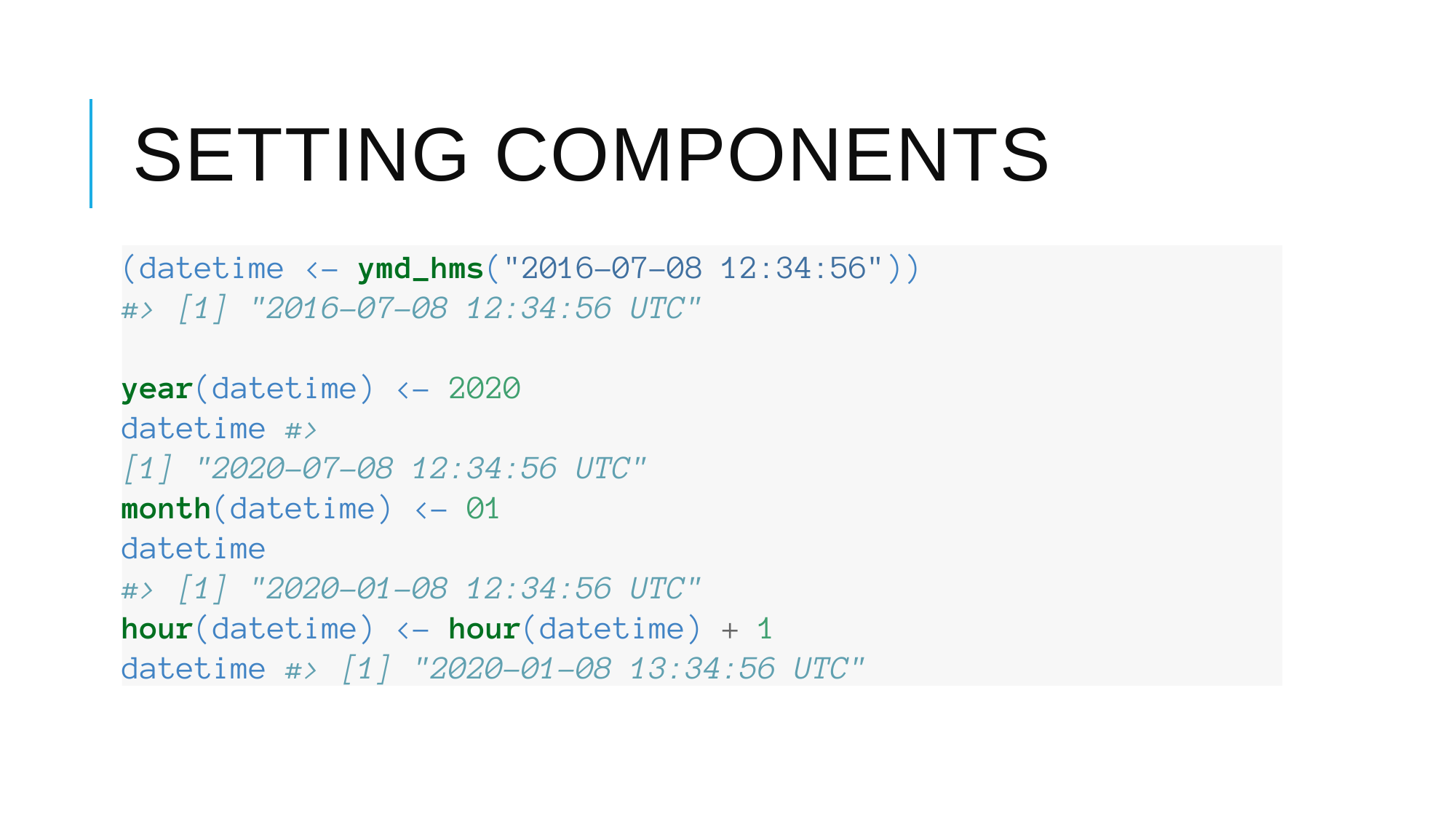

# Setting components
(datetime <- ymd_hms("2016-07-08 12:34:56"))
#> [1] "2016-07-08 12:34:56 UTC"

year(datetime) <- 2020
datetime #>
[1] "2020-07-08 12:34:56 UTC"
month(datetime) <- 01
datetime
#> [1] "2020-01-08 12:34:56 UTC"
hour(datetime) <- hour(datetime) + 1
datetime #> [1] "2020-01-08 13:34:56 UTC"